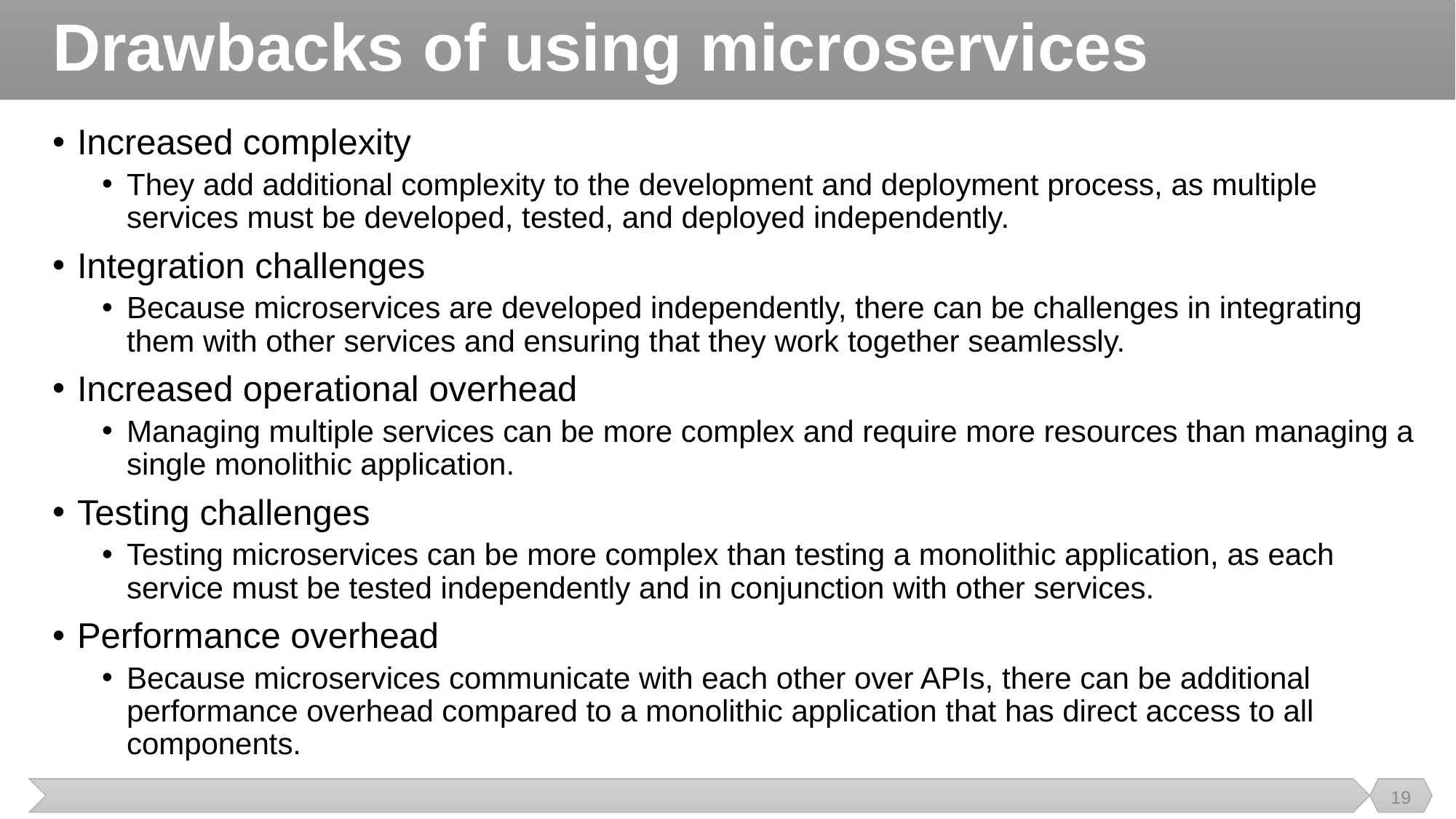

# Drawbacks of using microservices
Increased complexity
They add additional complexity to the development and deployment process, as multiple services must be developed, tested, and deployed independently.
Integration challenges
Because microservices are developed independently, there can be challenges in integrating them with other services and ensuring that they work together seamlessly.
Increased operational overhead
Managing multiple services can be more complex and require more resources than managing a single monolithic application.
Testing challenges
Testing microservices can be more complex than testing a monolithic application, as each service must be tested independently and in conjunction with other services.
Performance overhead
Because microservices communicate with each other over APIs, there can be additional performance overhead compared to a monolithic application that has direct access to all components.
19